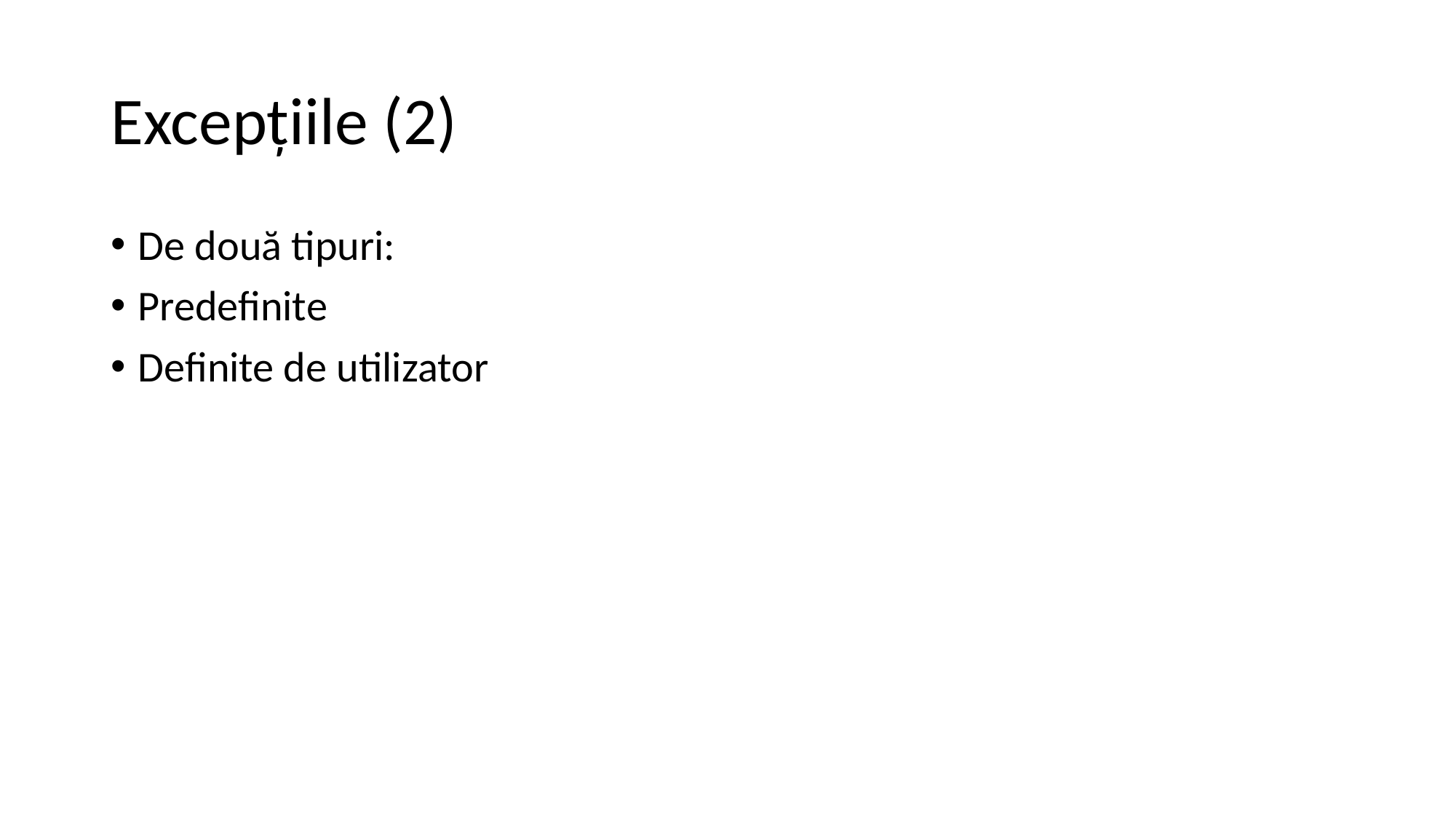

# Excepţiile (2)
De două tipuri:
Predefinite
Definite de utilizator